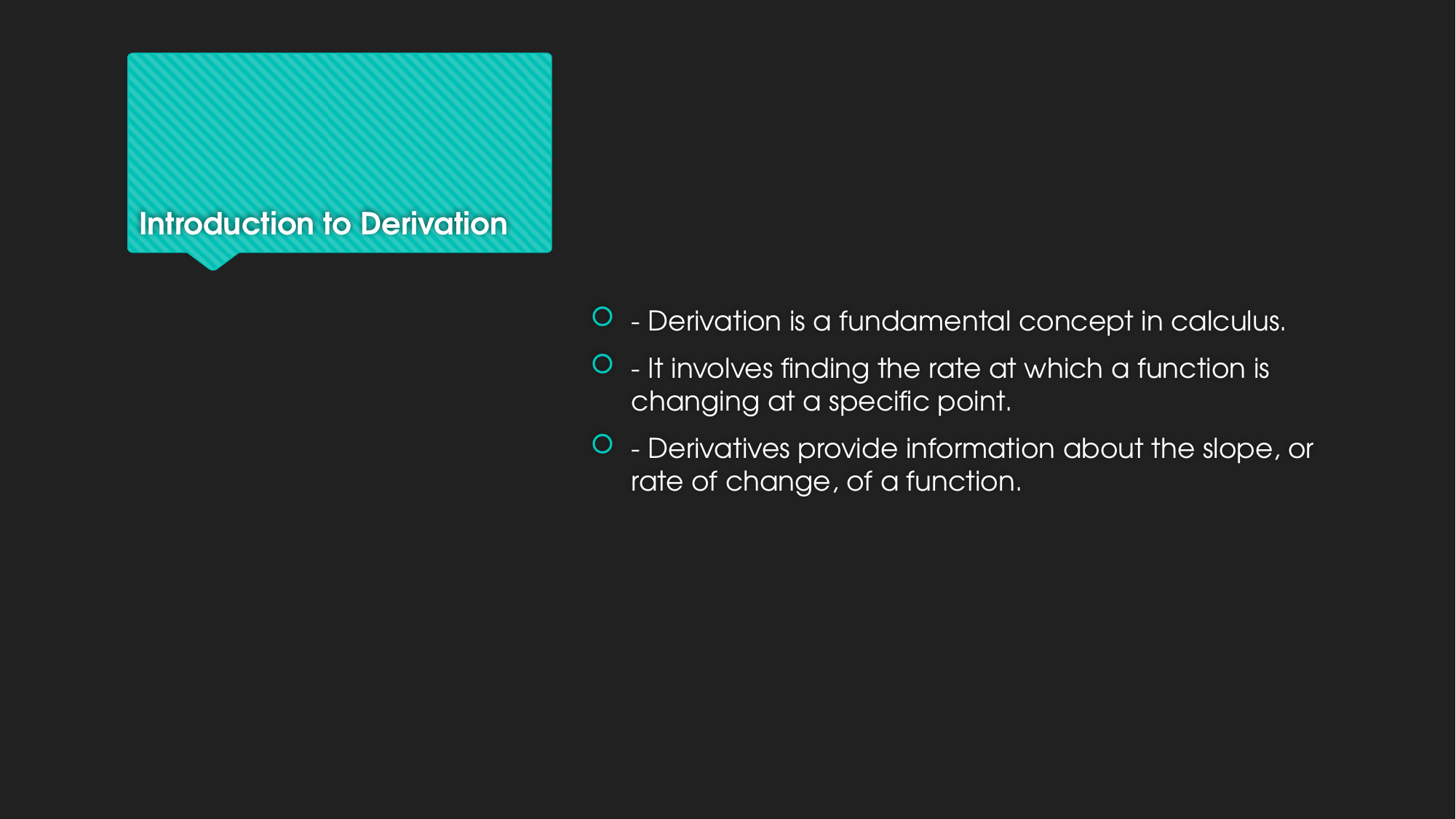

# Introduction to Derivation

- Derivation is a fundamental concept in calculus.
- It involves finding the rate at which a function is changing at a specific point.
- Derivatives provide information about the slope, or rate of change, of a function.